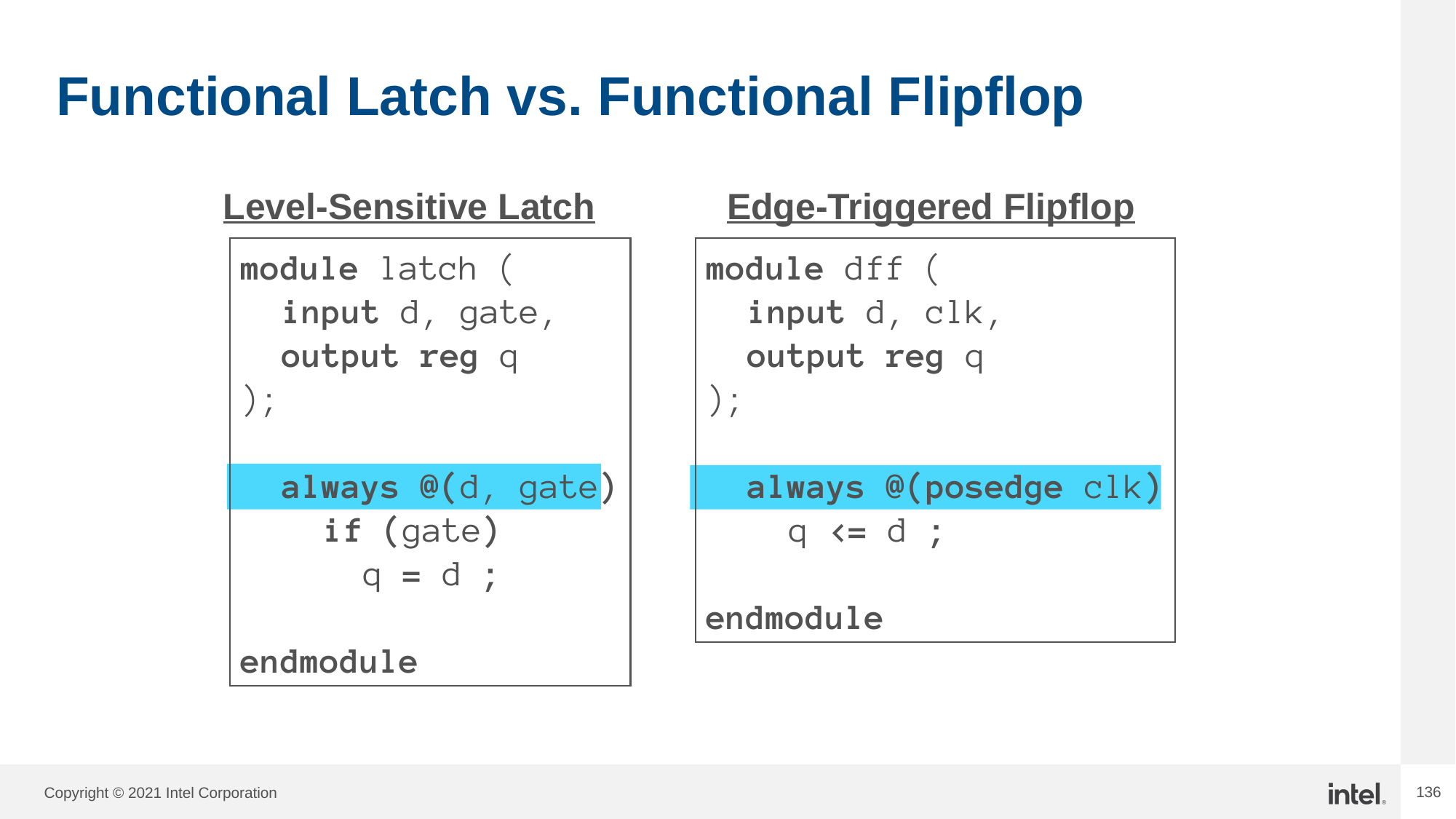

# Functional Latch vs. Functional Flipflop
Level-Sensitive Latch
Edge-Triggered Flipflop
module latch (
	input d, gate,
	output reg q
);

	always @(d, gate)
		if (gate)
			q = d ;

endmodule
module dff (
	input d, clk,
	output reg q
);

	always @(posedge clk)
		q <= d ;

endmodule